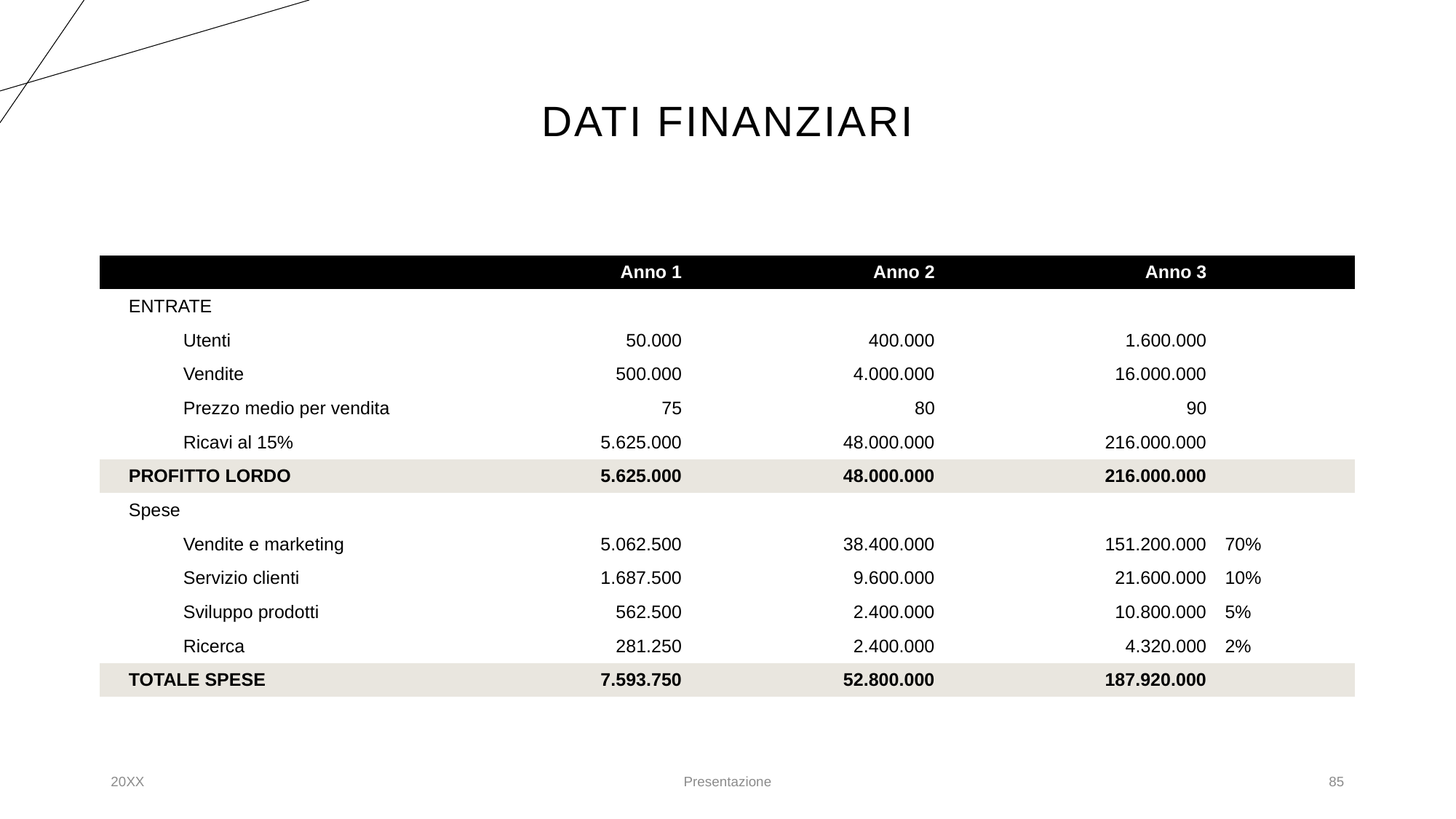

# DATI FINANZIARI
|  | Anno 1 | Anno 2 | Anno 3 |  |
| --- | --- | --- | --- | --- |
| ENTRATE |  |  |  |  |
| Utenti | 50.000 | 400.000 | 1.600.000 |  |
| Vendite | 500.000 | 4.000.000 | 16.000.000 |  |
| Prezzo medio per vendita | 75 | 80 | 90 |  |
| Ricavi al 15% | 5.625.000 | 48.000.000 | 216.000.000 |  |
| PROFITTO LORDO | 5.625.000 | 48.000.000 | 216.000.000 |  |
| Spese |  |  |  |  |
| Vendite e marketing | 5.062.500 | 38.400.000 | 151.200.000 | 70% |
| Servizio clienti | 1.687.500 | 9.600.000 | 21.600.000 | 10% |
| Sviluppo prodotti | 562.500 | 2.400.000 | 10.800.000 | 5% |
| Ricerca | 281.250 | 2.400.000 | 4.320.000 | 2% |
| TOTALE SPESE | 7.593.750 | 52.800.000 | 187.920.000 |  |
20XX
Presentazione
85